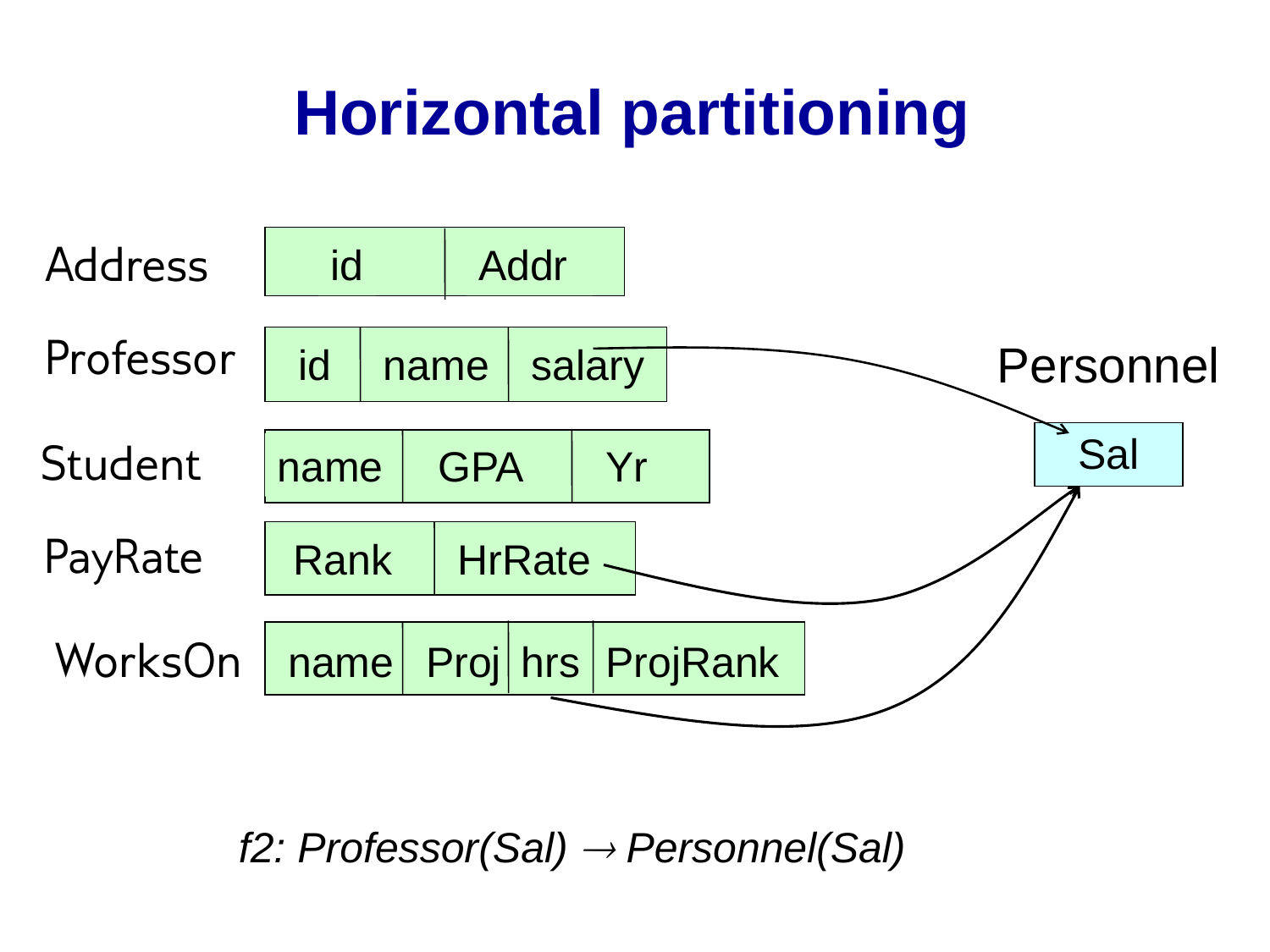

# Horizontal partitioning
Address

id
Addr
Professor

Personnel
id
name
salary

Sal

Student

name
GPA
Yr

PayRate

Rank
HrRate

WorksOn

name
Proj
hrs
ProjRank
f2: Professor(Sal) → Personnel(Sal)